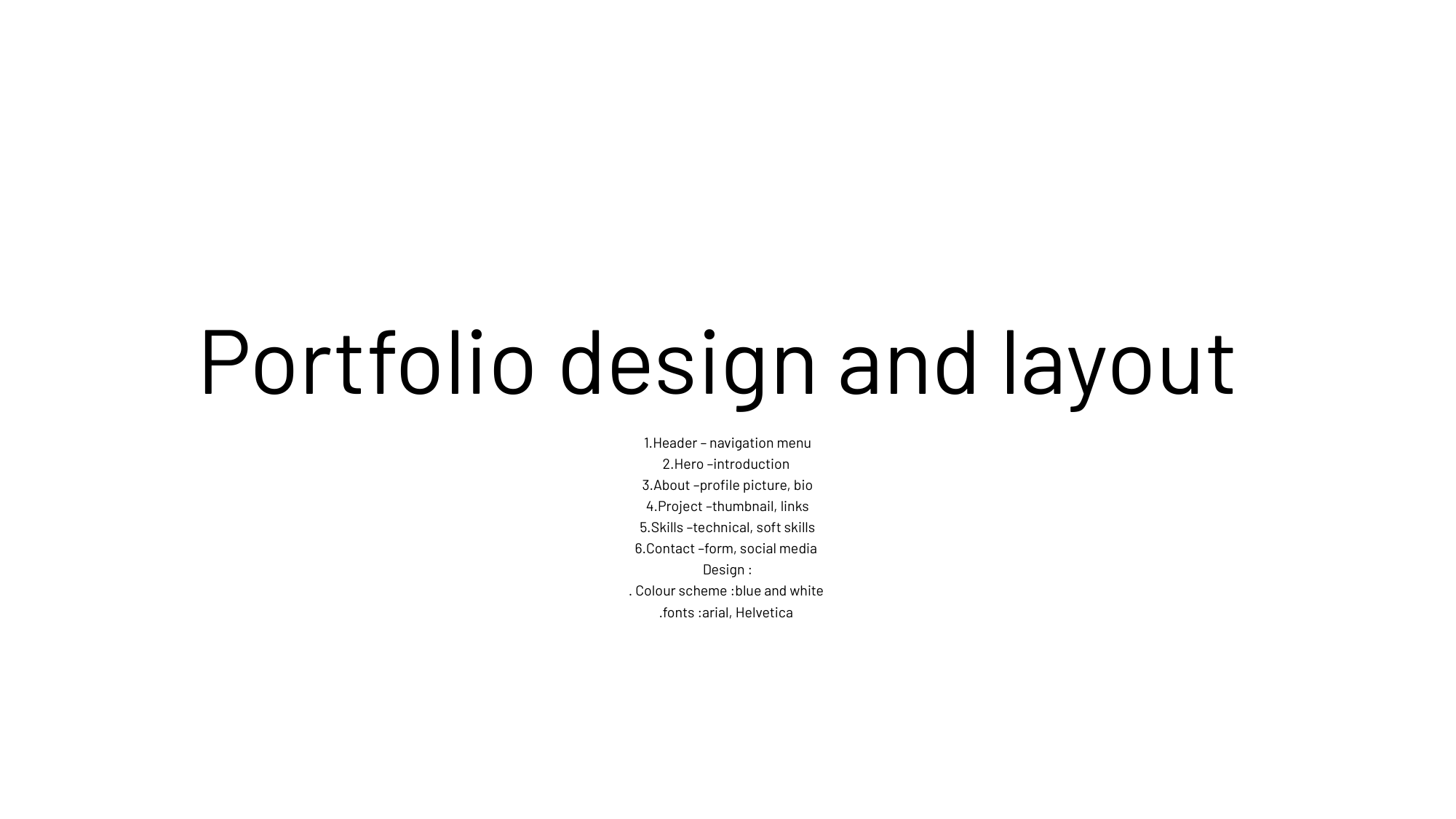

# Portfolio design and layout
1.Header – navigation menu
2.Hero –introduction
3.About –profile picture, bio
4.Project –thumbnail, links
5.Skills –technical, soft skills
6.Contact –form, social media
Design :
. Colour scheme :blue and white
.fonts :arial, Helvetica